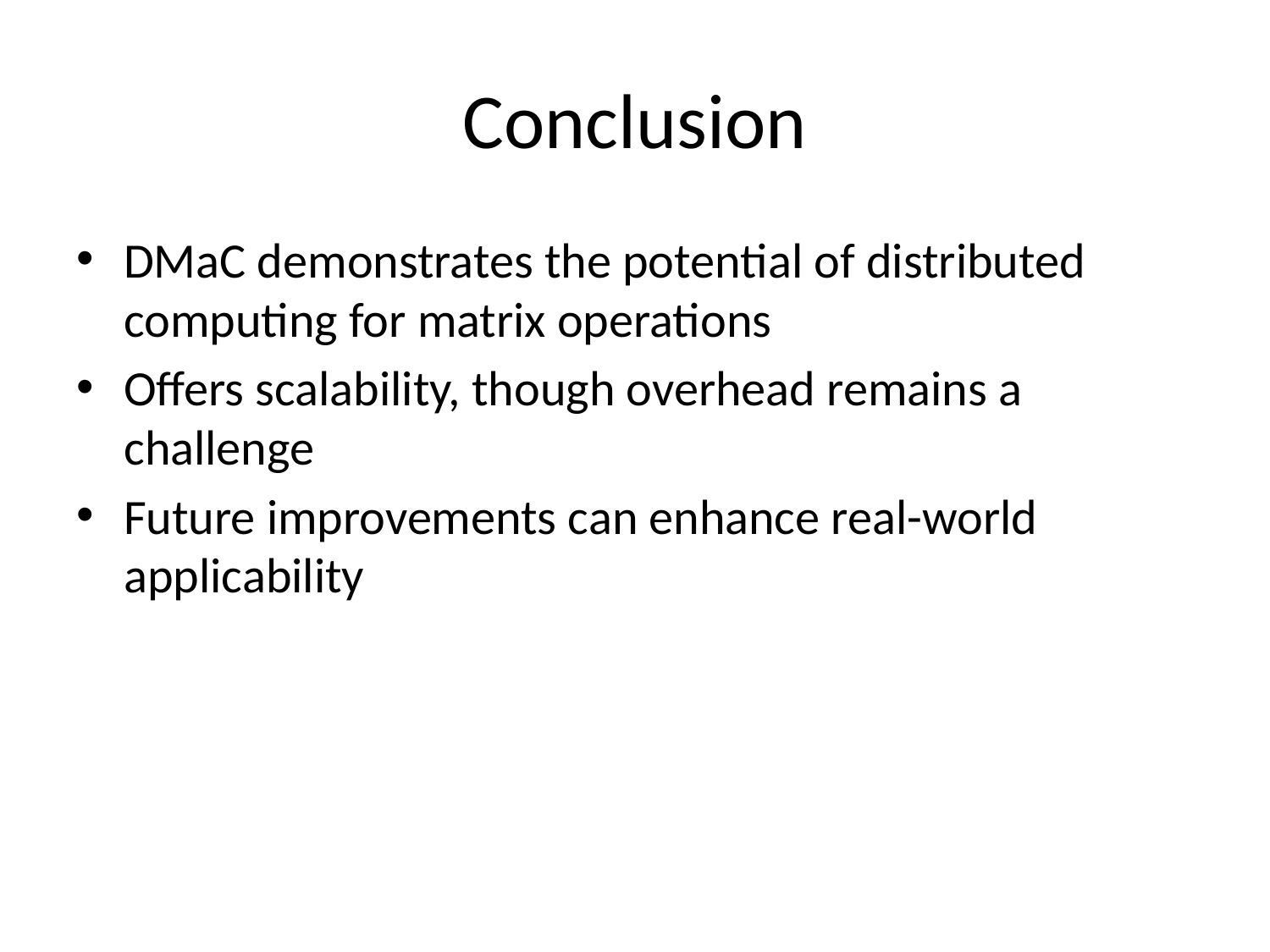

# Conclusion
DMaC demonstrates the potential of distributed computing for matrix operations
Offers scalability, though overhead remains a challenge
Future improvements can enhance real-world applicability